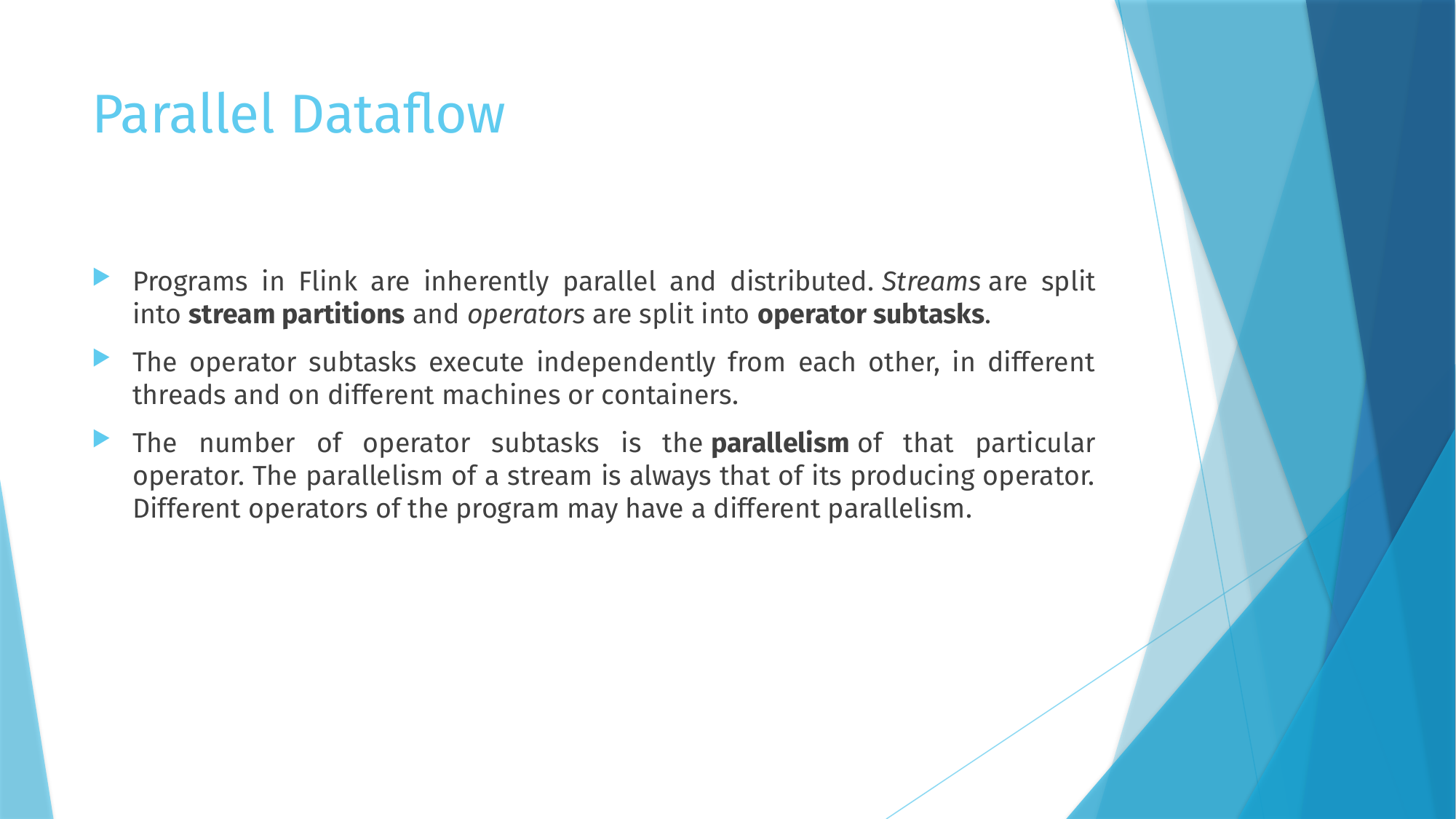

# Parallel Dataflow
Programs in Flink are inherently parallel and distributed. Streams are split into stream partitions and operators are split into operator subtasks.
The operator subtasks execute independently from each other, in different threads and on different machines or containers.
The number of operator subtasks is the parallelism of that particular operator. The parallelism of a stream is always that of its producing operator. Different operators of the program may have a different parallelism.